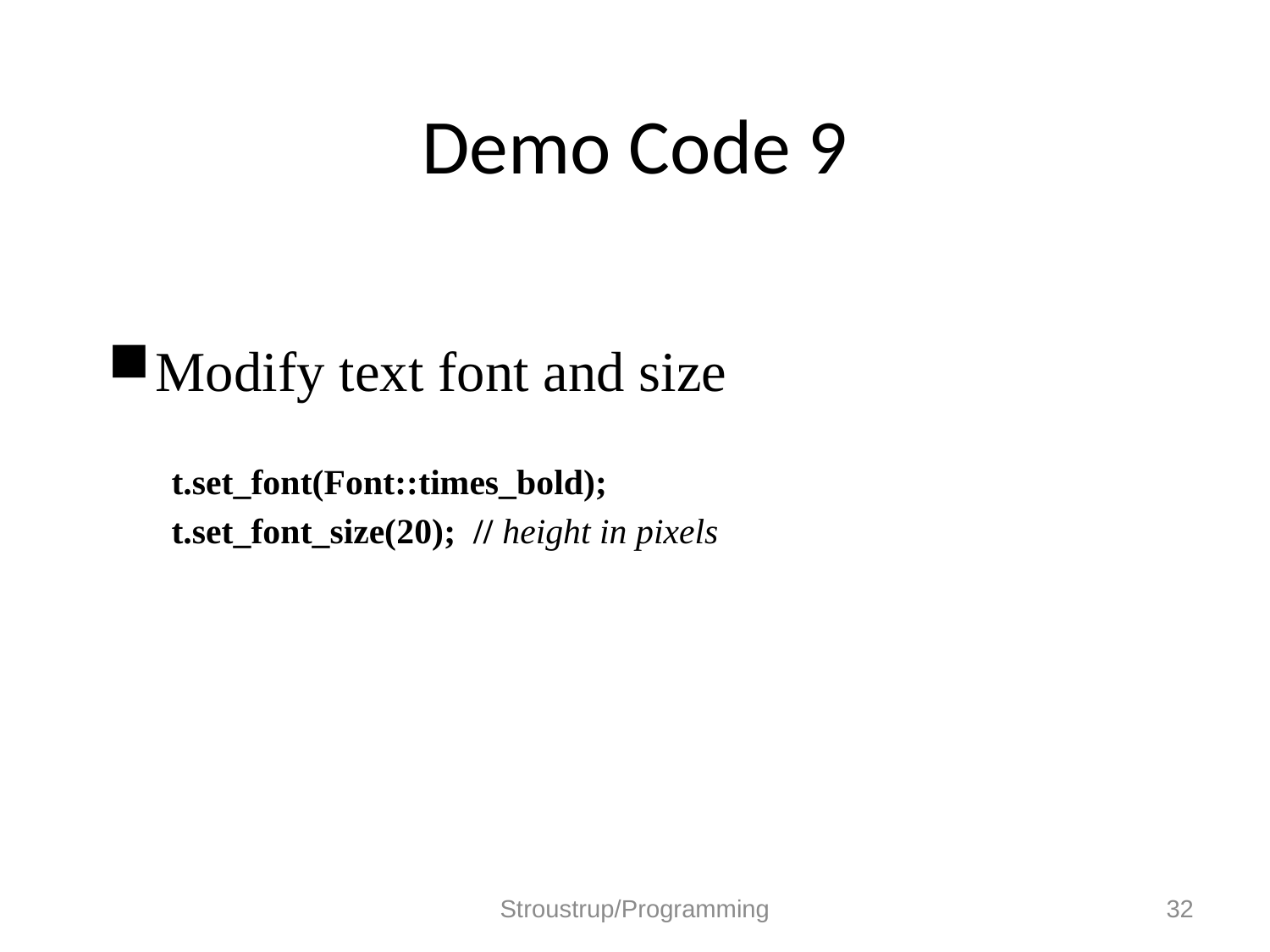

# Demo Code 9

Modify text font and size

t.set_font(Font::times_bold);
t.set_font_size(20);  // height in pixels
Stroustrup/Programming
32